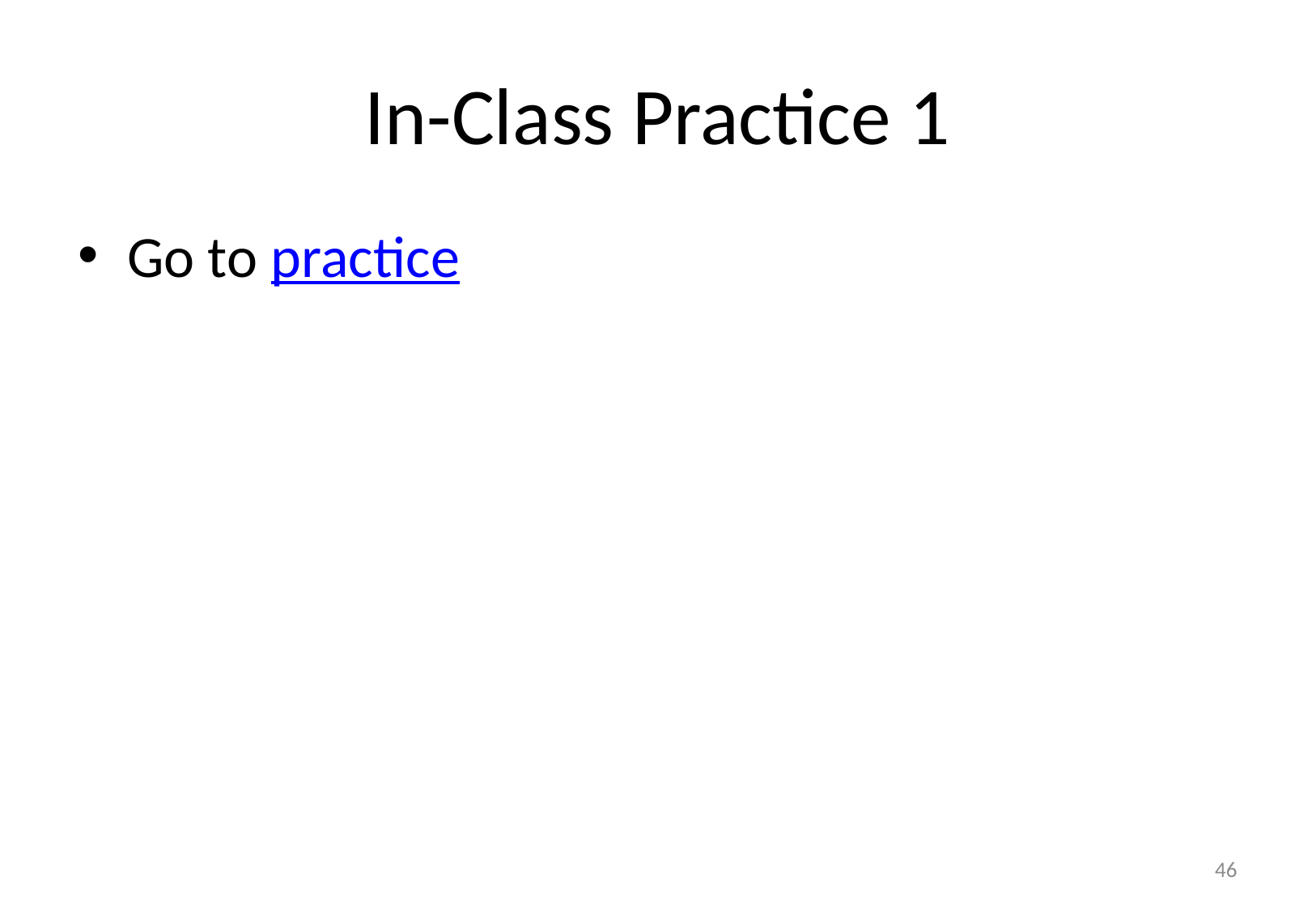

# In-Class Practice 1
Go to practice
46